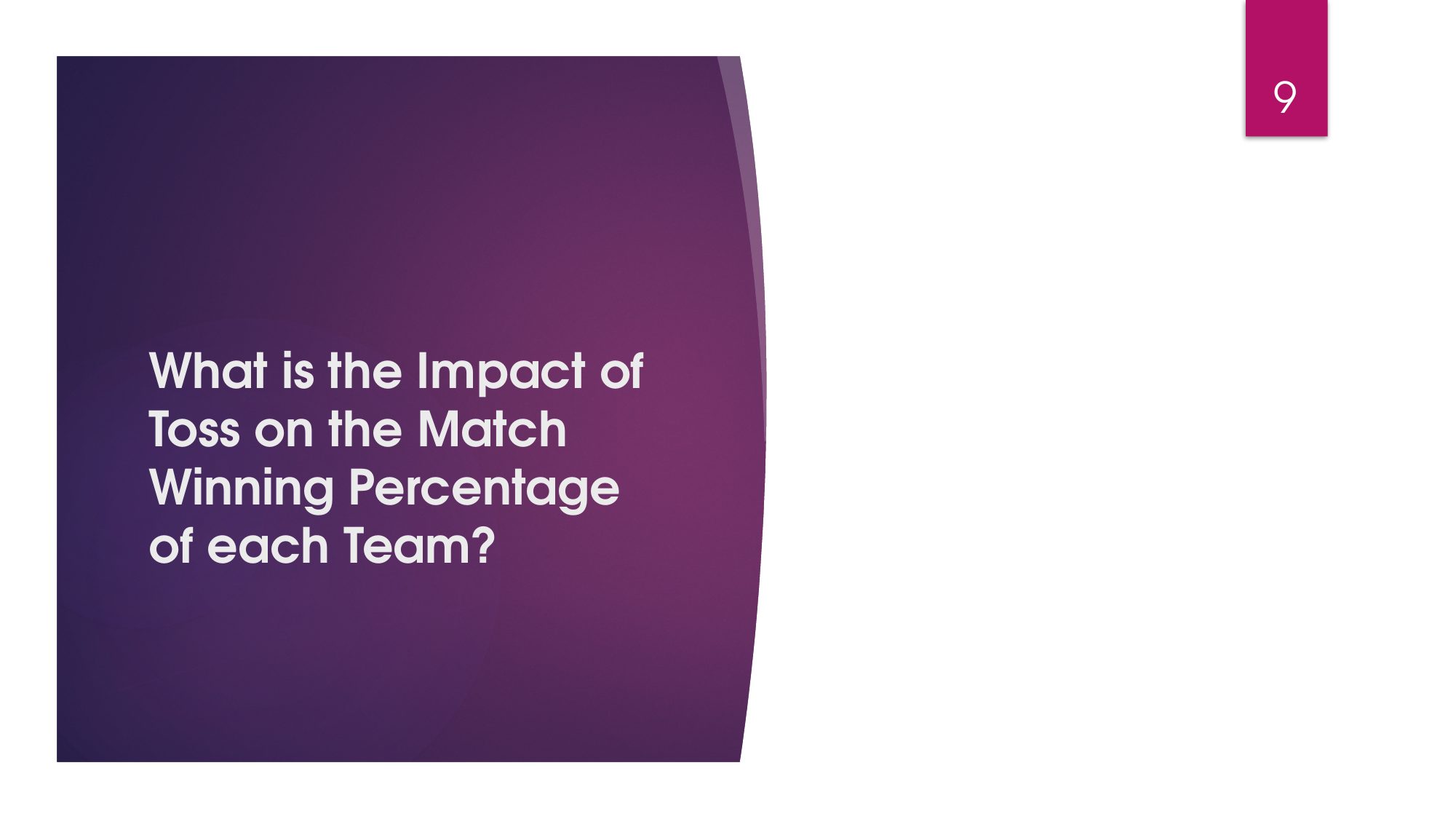

9

# What is the Impact of Toss on the Match Winning Percentage of each Team?